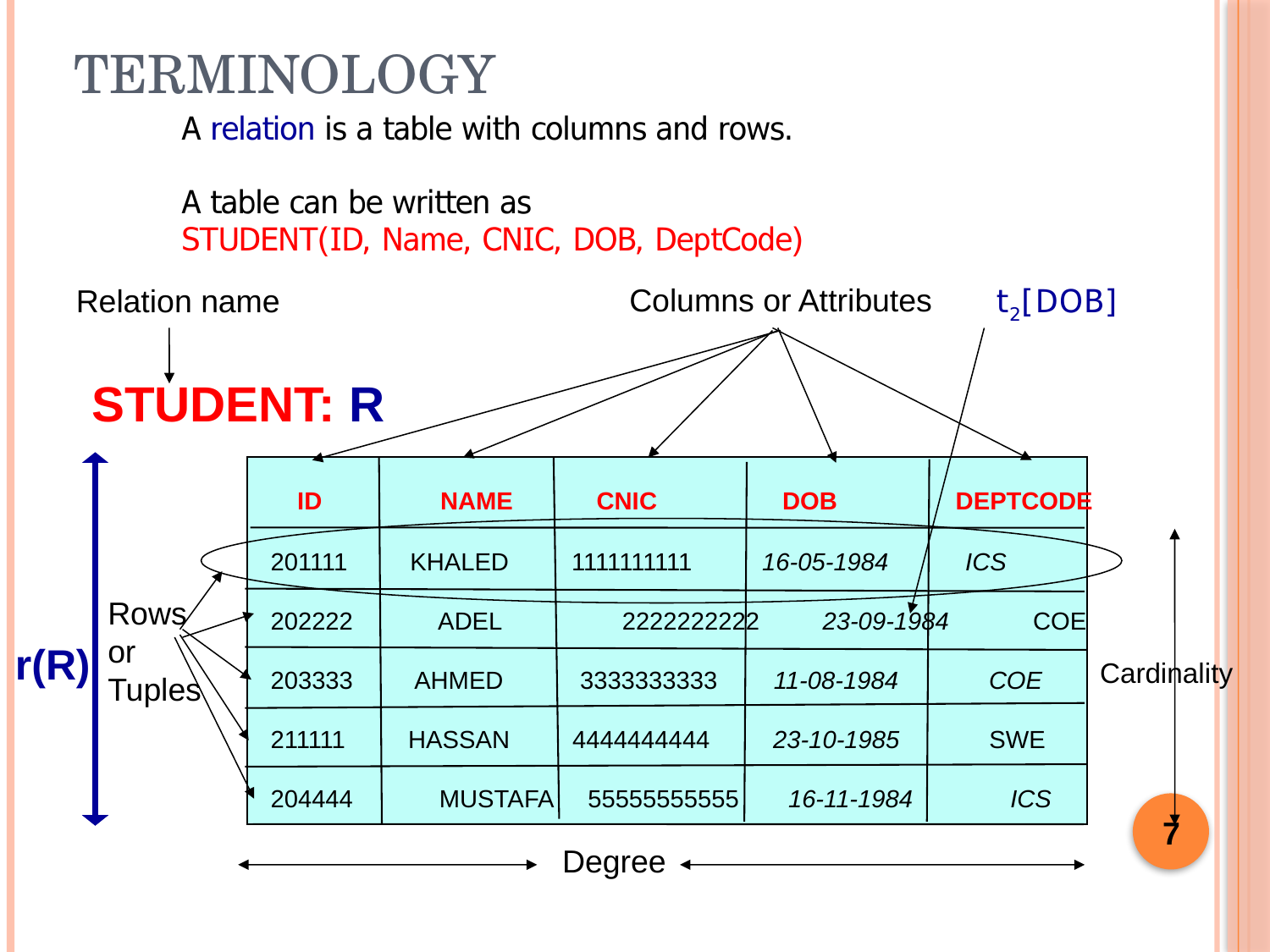

7
# Terminology
A relation is a table with columns and rows.

A table can be written as
STUDENT(ID, Name, CNIC, DOB, DeptCode)
Columns or Attributes

Relation name

t2[DOB]

STUDENT: R

   ID                 NAME            CNIC                  DOB                 DEPTCODE

201111         KHALED         1111111111          16-05-1984           ICS

202222	      ADEL	              2222222222         23-09-1984            COE

203333         AHMED           3333333333        11-08-1984             COE

211111         HASSAN         4444444444         23-10-1985	            SWE

204444	      MUSTAFA     55555555555       16-11-1984              ICS

Rows or Tuples

r(R)

Cardinality

Degree